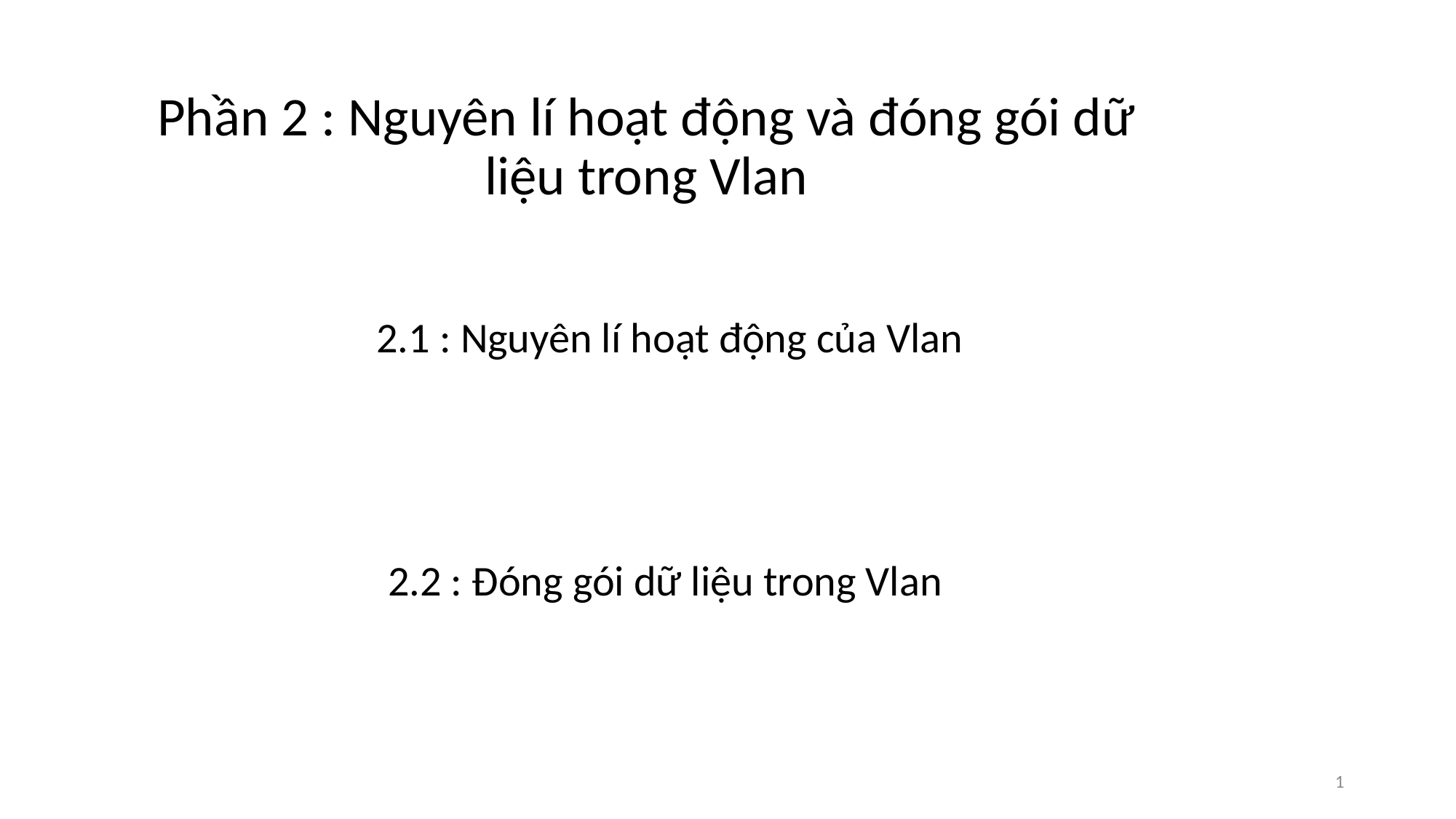

# Phần 2 : Nguyên lí hoạt động và đóng gói dữ liệu trong Vlan
 2.1 : Nguyên lí hoạt động của Vlan

2.2 : Đóng gói dữ liệu trong Vlan

1